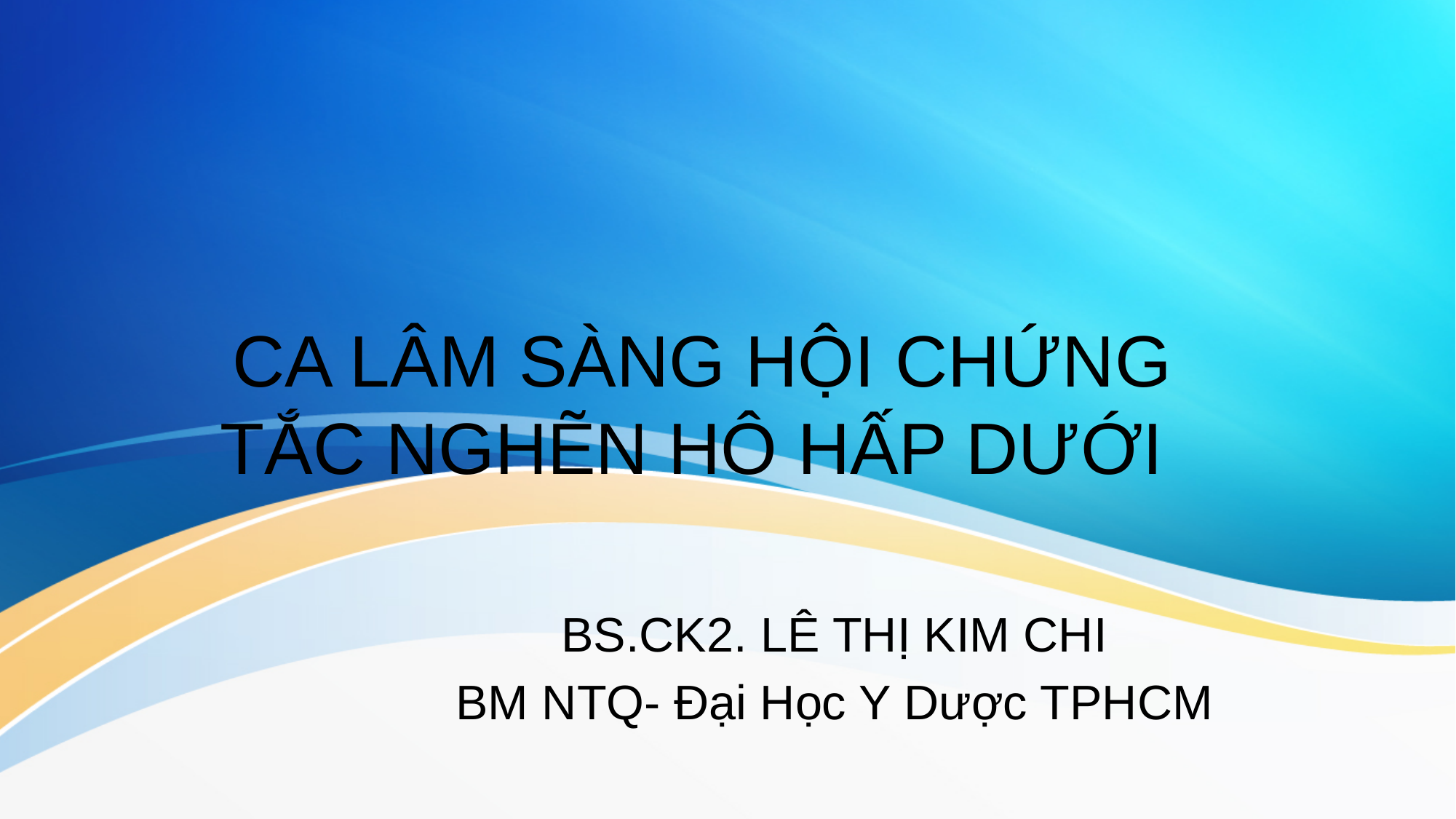

# CA LÂM SÀNG HỘI CHỨNG TẮC NGHẼN HÔ HẤP DƯỚI

BS.CK2. LÊ THỊ KIM CHI
BM NTQ- Đại Học Y Dược TPHCM